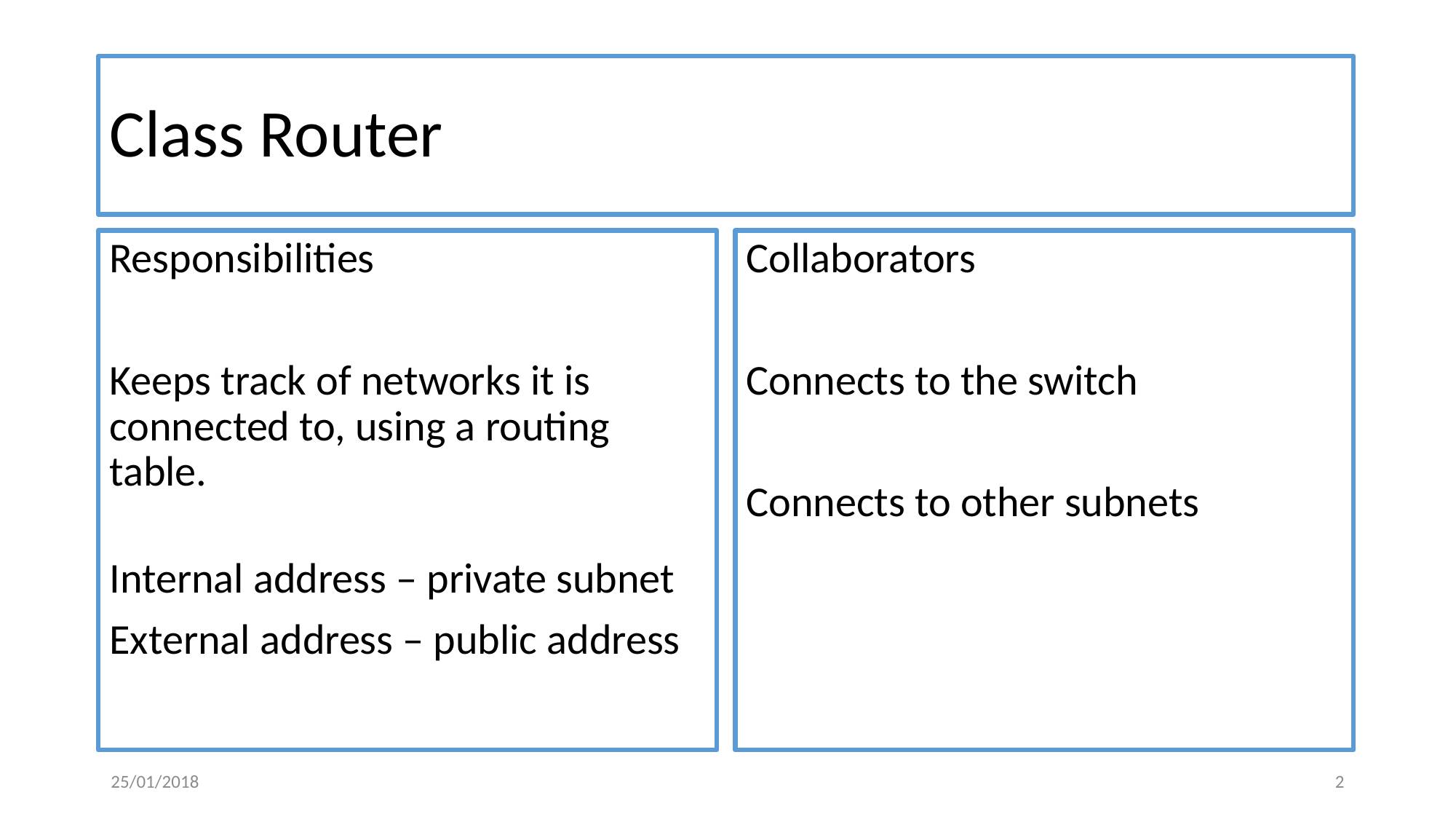

# Class Router
Responsibilities

Keeps track of networks it is connected to, using a routing table.
Internal address – private subnet
External address – public address
Collaborators

Connects to the switch

Connects to other subnets
25/01/2018
2